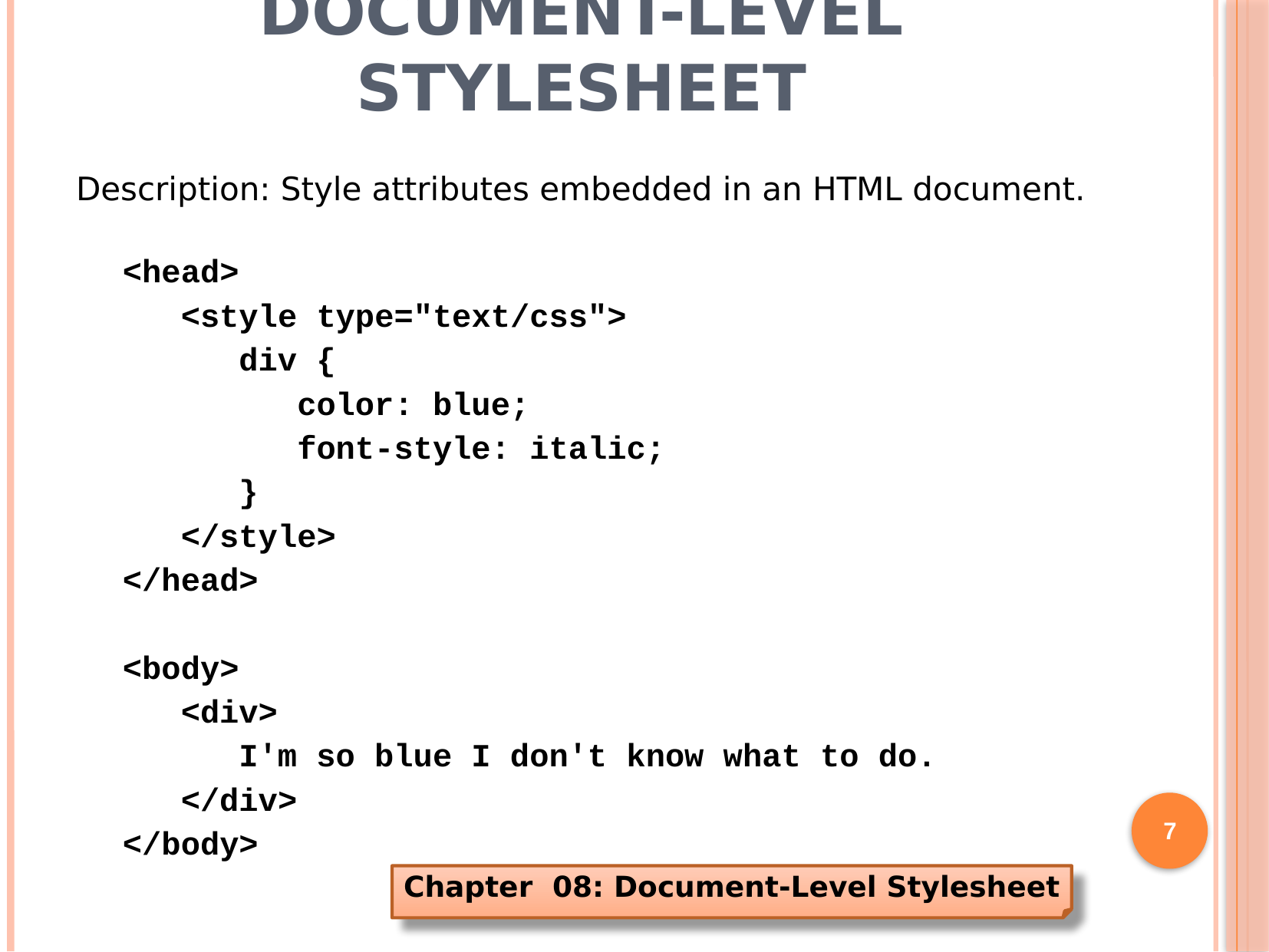

# Document-Level Stylesheet
Description: Style attributes embedded in an HTML document.
<head>
   <style type="text/css">
      div {
         color: blue;
         font-style: italic;
      }
   </style>
</head>

<body>
   <div>
      I'm so blue I don't know what to do.
   </div>
</body>
7
Chapter  08: Document-Level Stylesheet